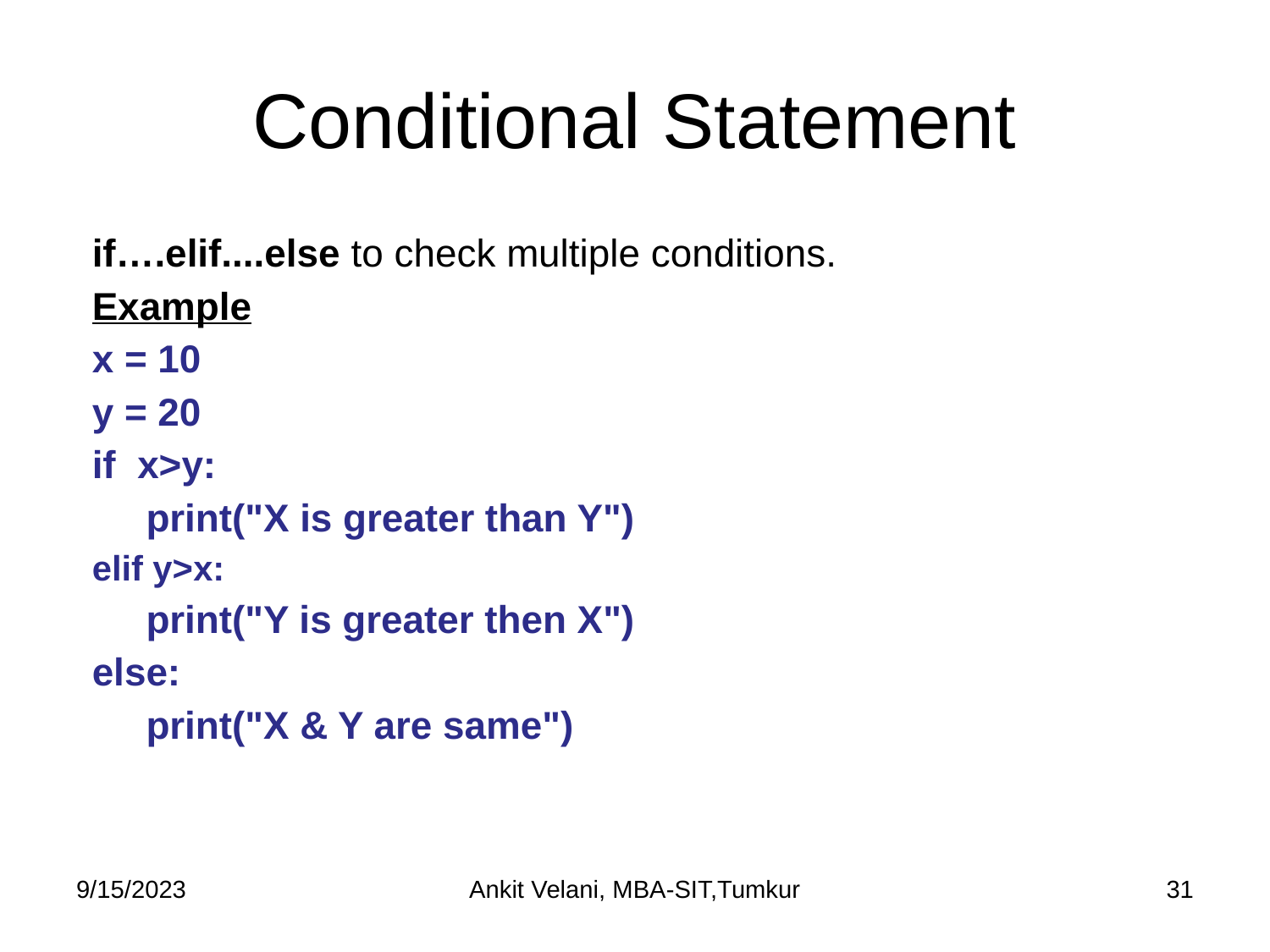

# Conditional Statement
if….elif....else to check multiple conditions.
Example
x = 10
y = 20
if  x>y:
     print("X is greater than Y")
elif y>x:
     print("Y is greater then X")
else:
     print("X & Y are same")
9/15/2023
Ankit Velani, MBA-SIT,Tumkur
31